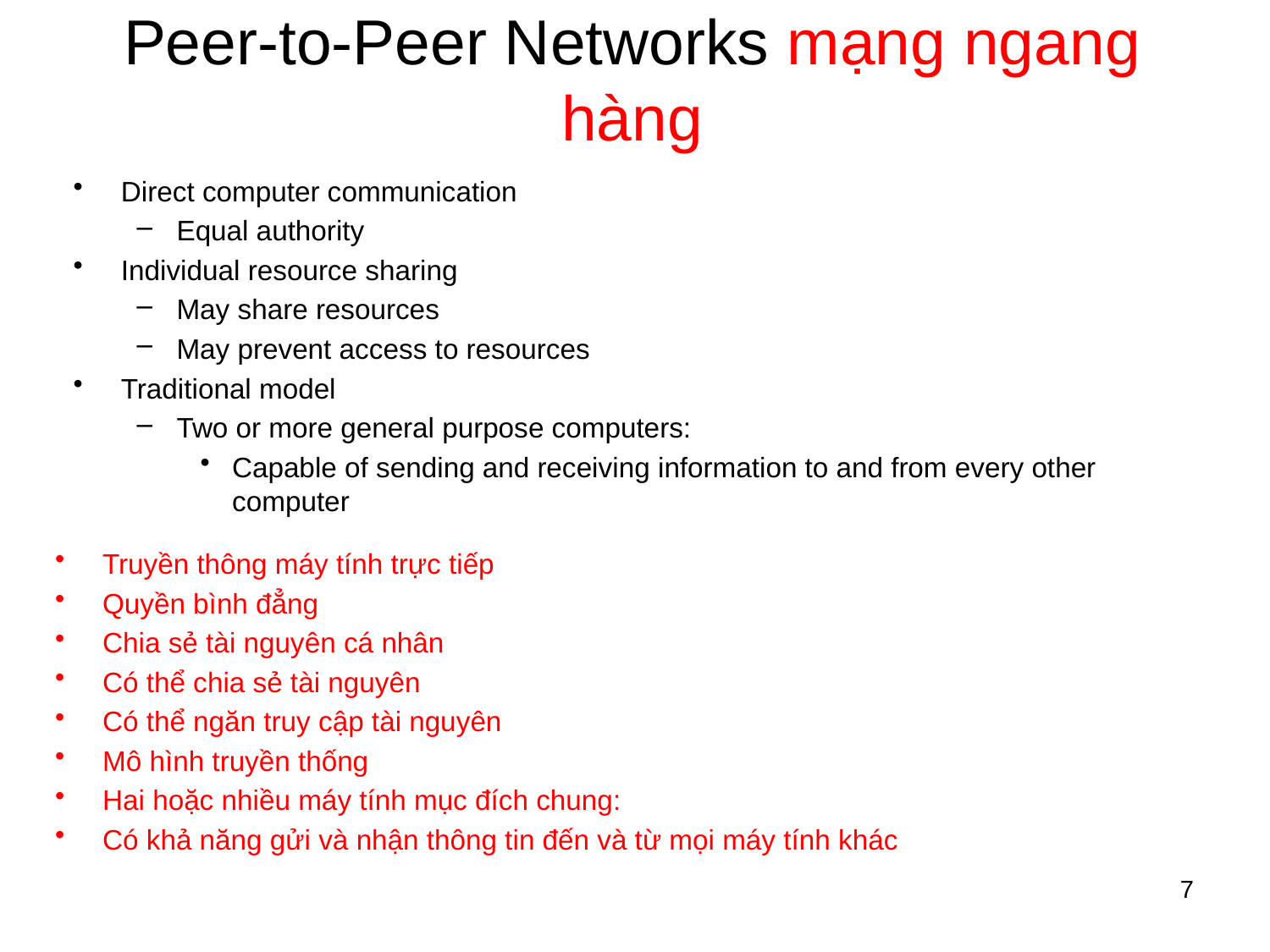

# Peer-to-Peer Networks mạng ngang hàng
Direct computer communication
Equal authority
Individual resource sharing
May share resources
May prevent access to resources
Traditional model
Two or more general purpose computers:
Capable of sending and receiving information to and from every other computer

Truyền thông máy tính trực tiếp
Quyền bình đẳng
Chia sẻ tài nguyên cá nhân
Có thể chia sẻ tài nguyên
Có thể ngăn truy cập tài nguyên
Mô hình truyền thống
Hai hoặc nhiều máy tính mục đích chung:
Có khả năng gửi và nhận thông tin đến và từ mọi máy tính khác
7